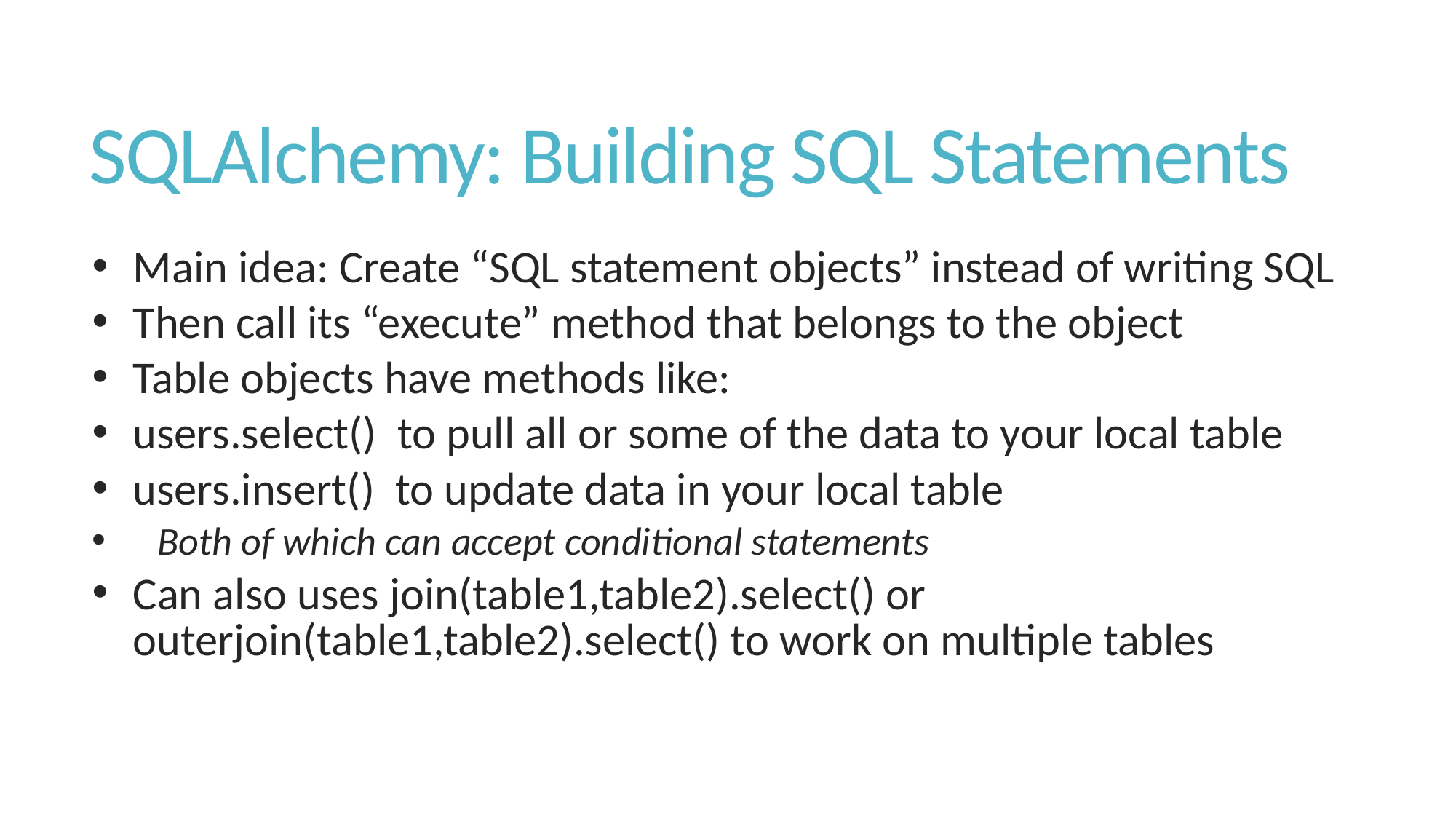

# SQLAlchemy: Building SQL Statements
Main idea: Create “SQL statement objects” instead of writing SQL
Then call its “execute” method that belongs to the object
Table objects have methods like:
users.select()  to pull all or some of the data to your local table
users.insert()  to update data in your local table
Both of which can accept conditional statements
Can also uses join(table1,table2).select() or outerjoin(table1,table2).select() to work on multiple tables